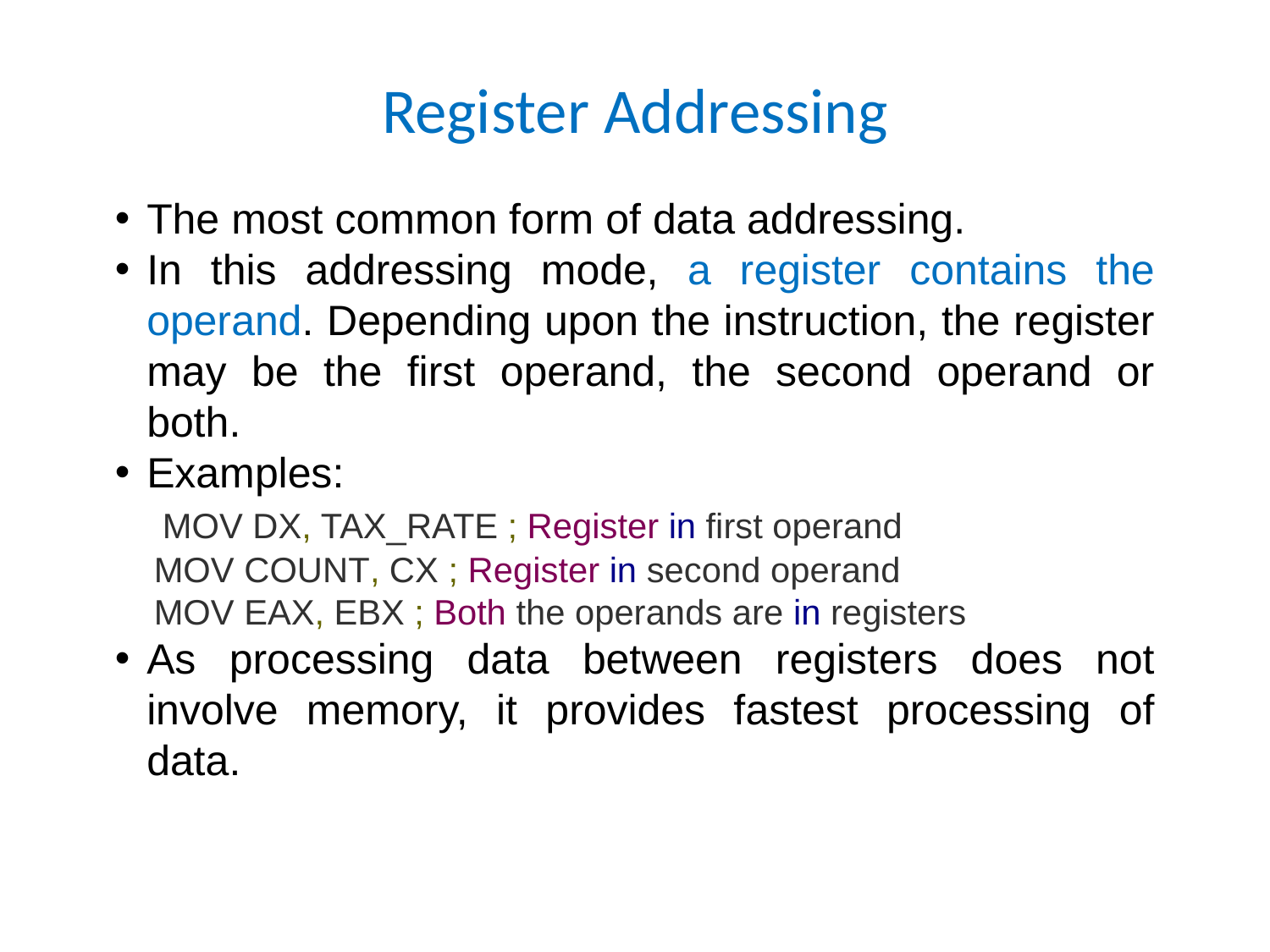

# Register Addressing
The most common form of data addressing.
In this addressing mode, a register contains the operand. Depending upon the instruction, the register may be the first operand, the second operand or both.
Examples:
    MOV DX, TAX_RATE ; Register in first operand
    MOV COUNT, CX ; Register in second operand
    MOV EAX, EBX ; Both the operands are in registers
As processing data between registers does not involve memory, it provides fastest processing of data.